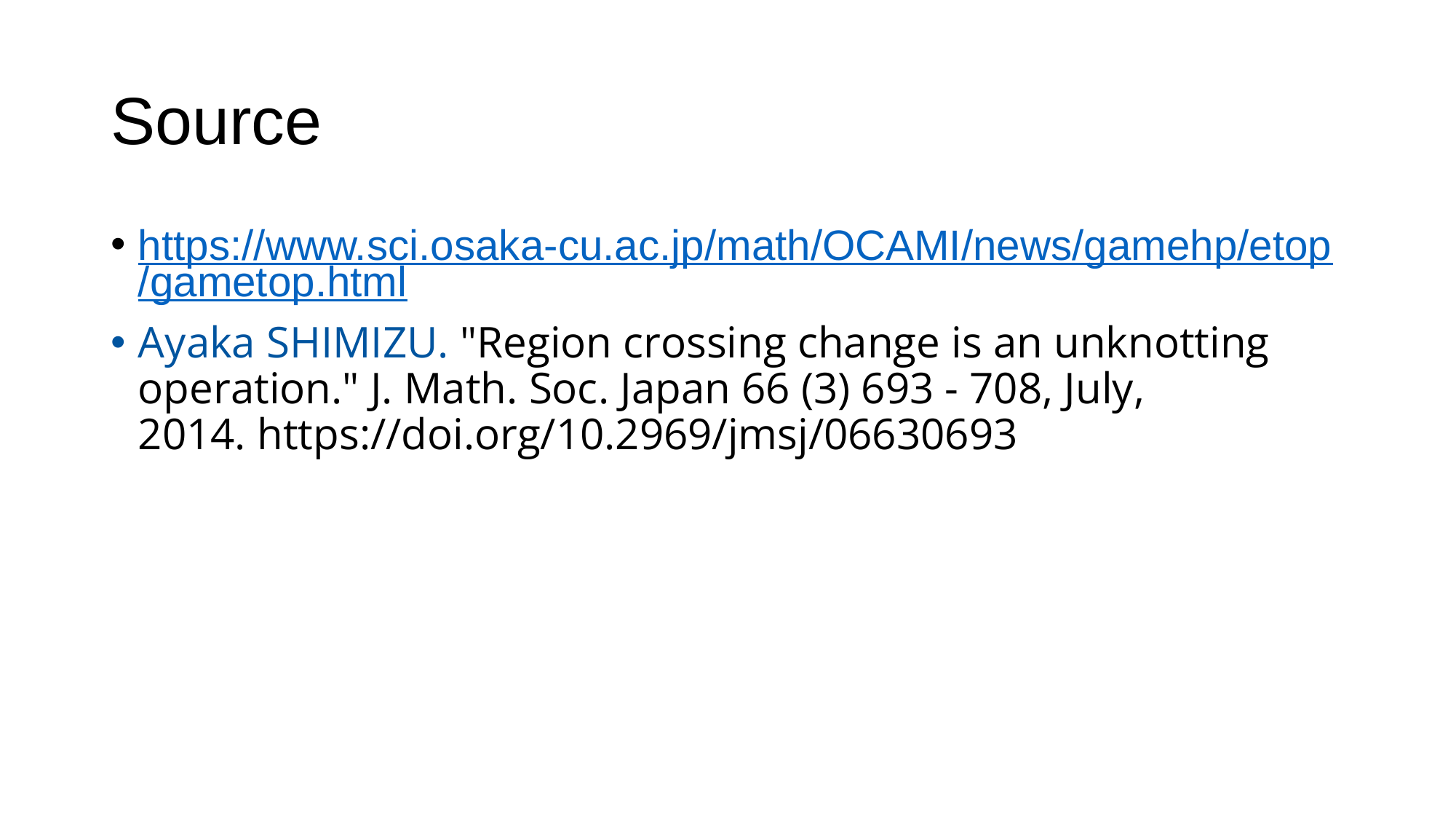

# Source
https://www.sci.osaka-cu.ac.jp/math/OCAMI/news/gamehp/etop/gametop.html
Ayaka SHIMIZU. "Region crossing change is an unknotting operation." J. Math. Soc. Japan 66 (3) 693 - 708, July, 2014. https://doi.org/10.2969/jmsj/06630693